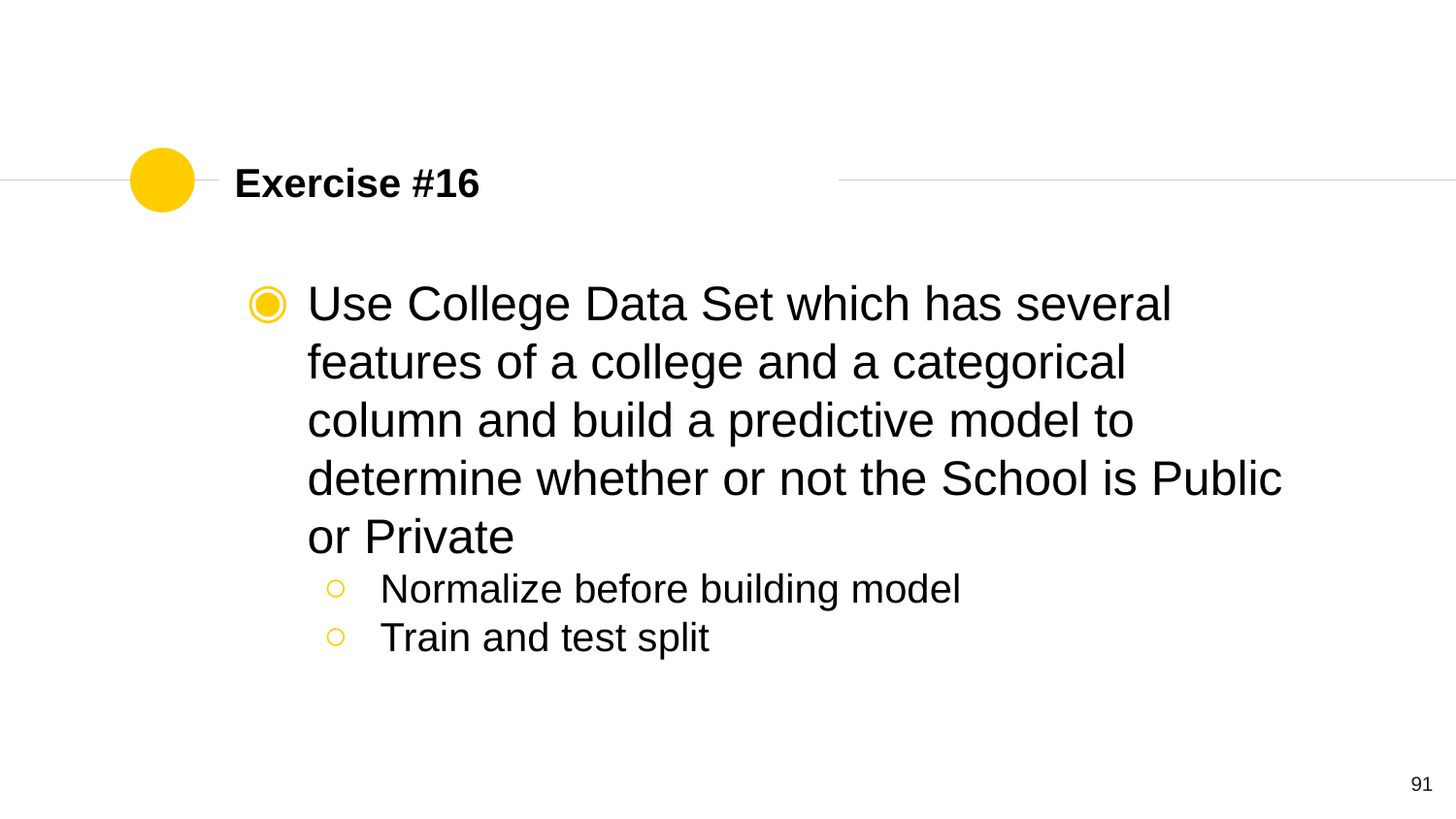

# Exercise #16
Use College Data Set which has several features of a college and a categorical column and build a predictive model to determine whether or not the School is Public or Private
Normalize before building model
Train and test split

91